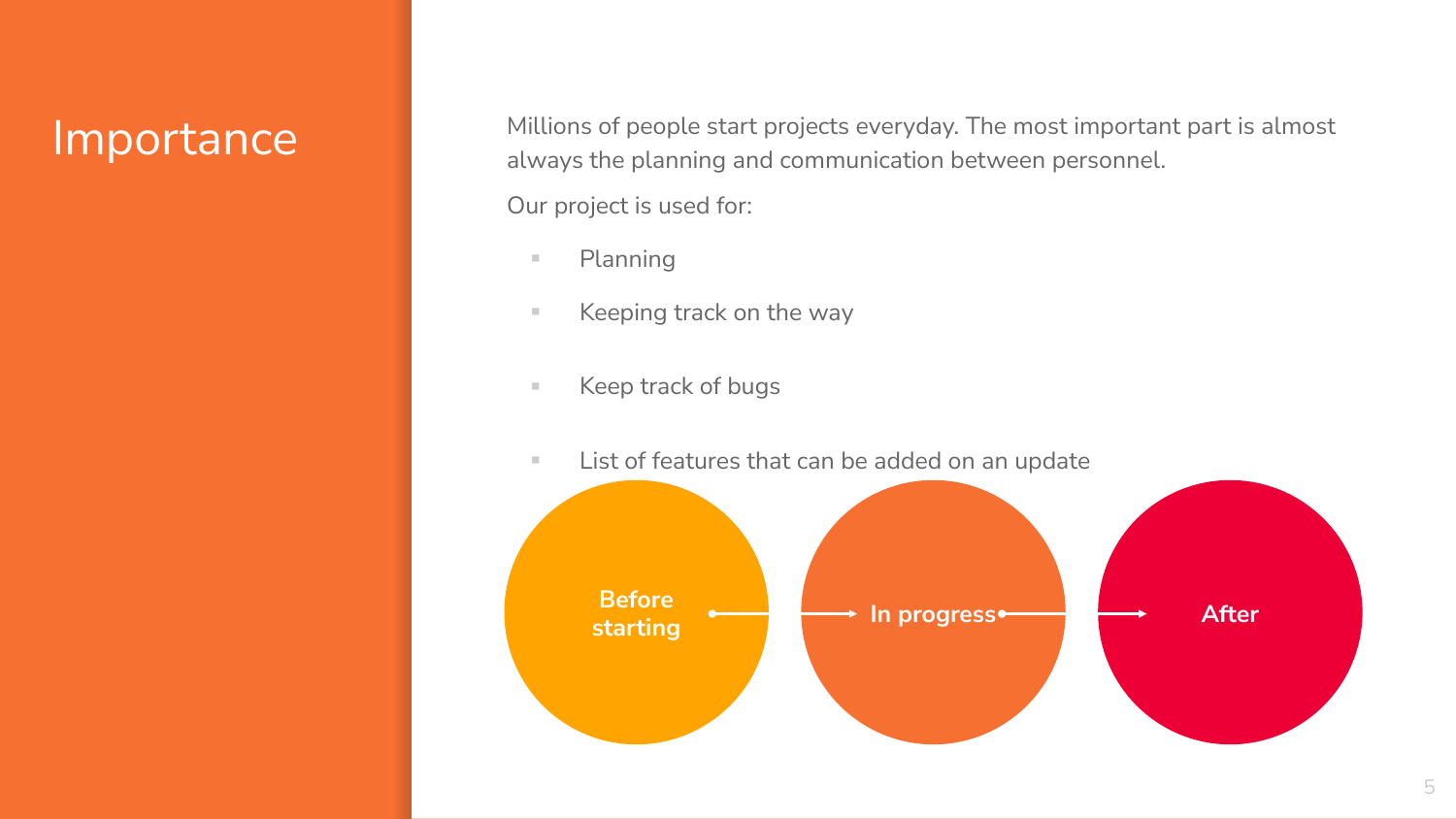

# Importance
Millions of people start projects everyday. The most important part is almost always the planning and communication between personnel.
Our project is used for:
Planning
Keeping track on the way
Keep track of bugs
List of features that can be added on an update
Before starting
In progress
After
5